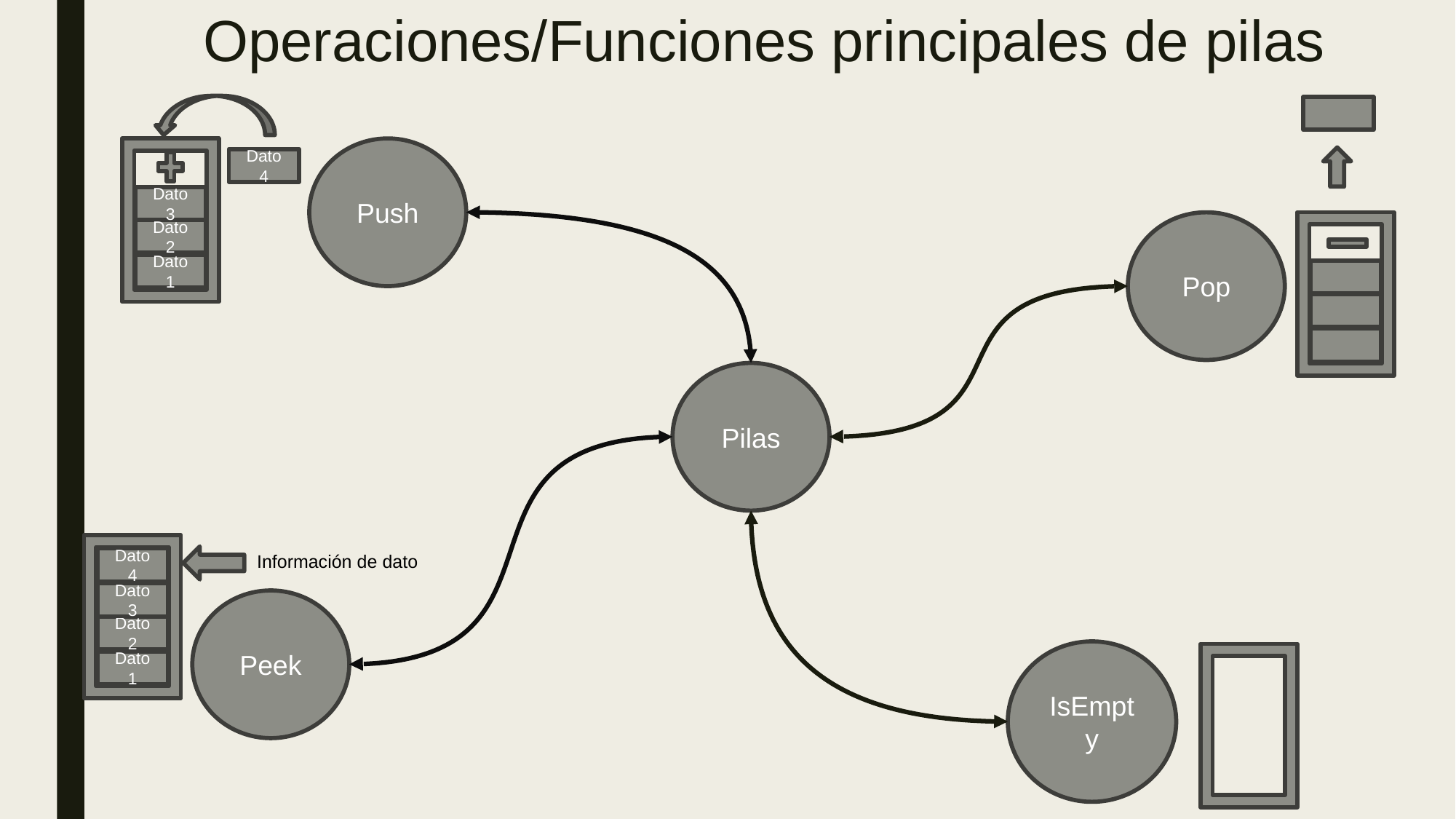

# Operaciones/Funciones principales de pilas

Push

Dato 4
Dato 3
Pop

Dato 2

Dato 1

Pilas

Información de dato

Dato 4
Dato 3
Peek
Dato 2
IsEmpty

Dato 1